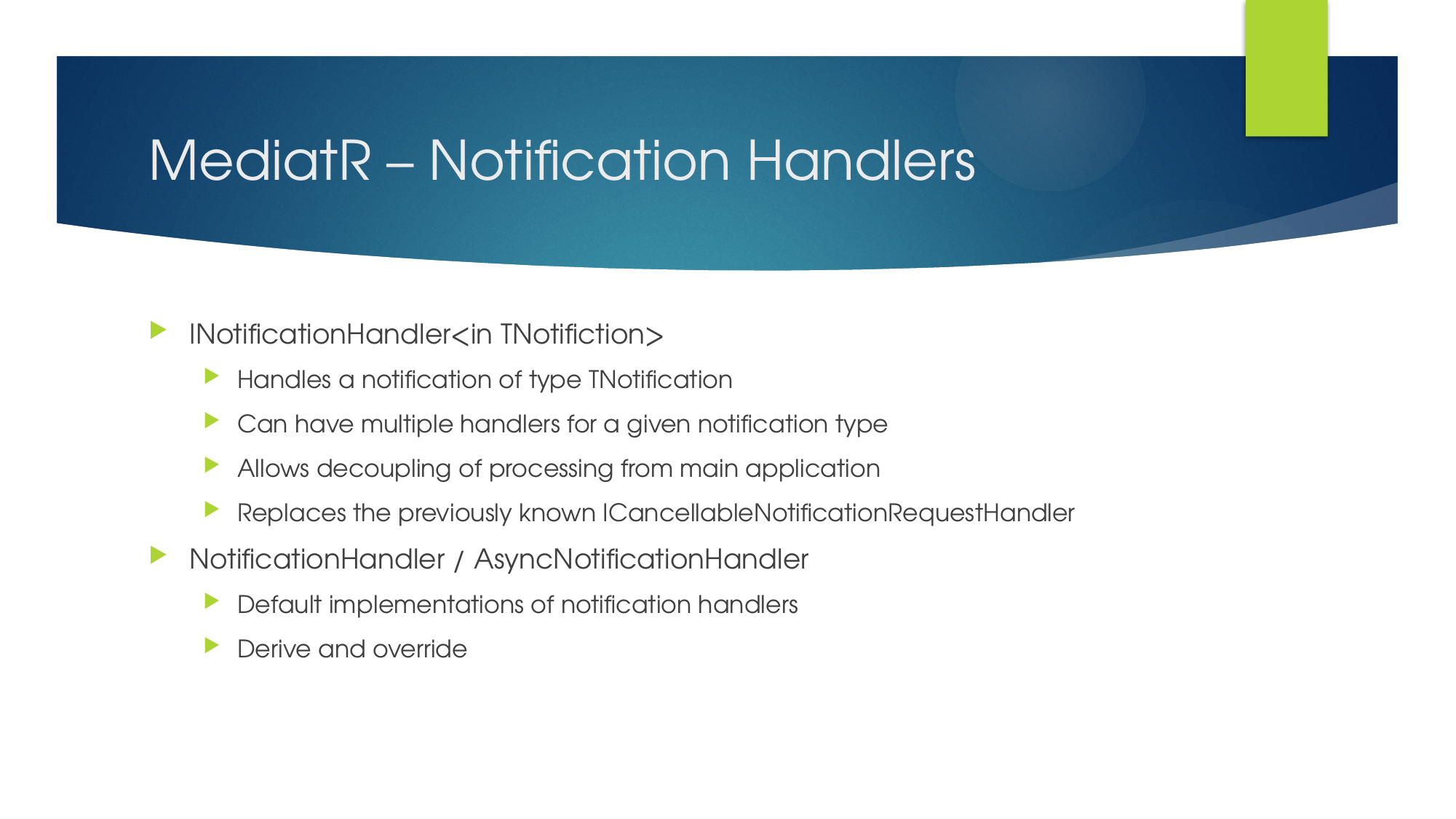

# MediatR – Notification Handlers
INotificationHandler<in TNotifiction>
Handles a notification of type TNotification
Can have multiple handlers for a given notification type
Allows decoupling of processing from main application
Replaces the previously known ICancellableNotificationRequestHandler
NotificationHandler / AsyncNotificationHandler
Default implementations of notification handlers
Derive and override